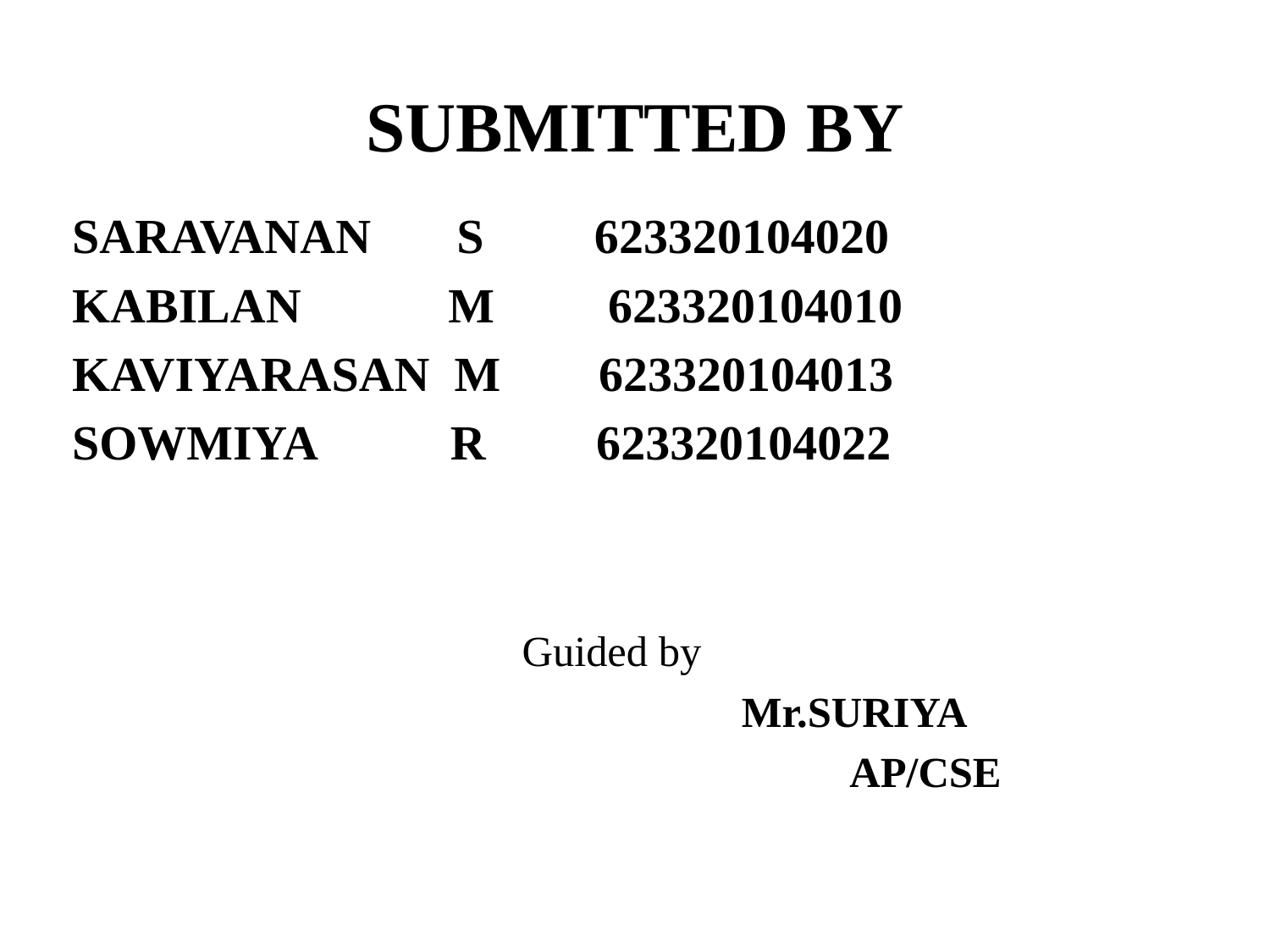

SUBMITTED BY
SARAVANAN       S         623320104020
KABILAN            M	    623320104010
KAVIYARASAN  M        623320104013
SOWMIYA           R         623320104022

			        		                        Guided by
                                                              Mr.SURIYA
                                                                        AP/CSE